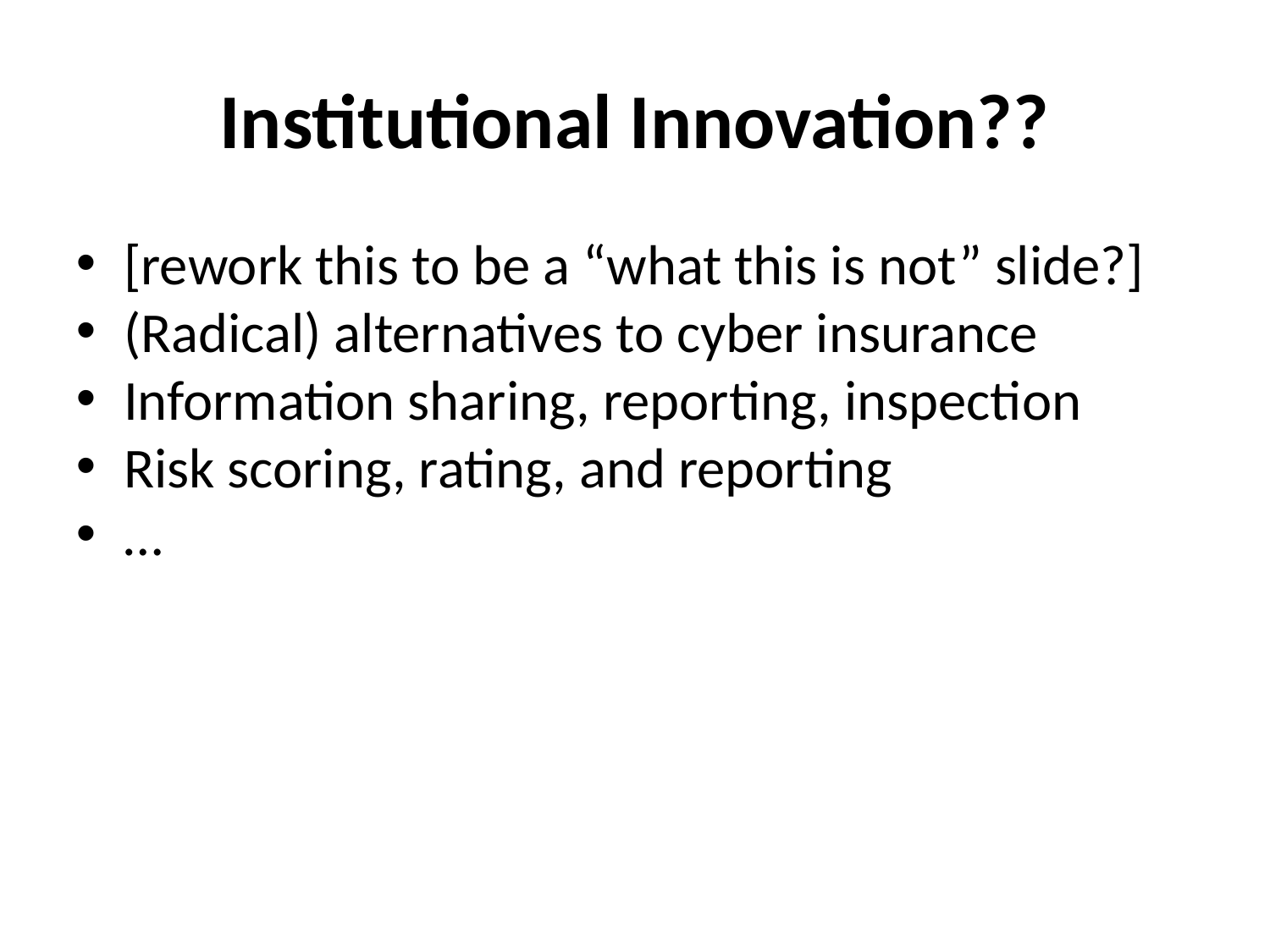

Institutional Innovation??
[rework this to be a “what this is not” slide?]
(Radical) alternatives to cyber insurance
Information sharing, reporting, inspection
Risk scoring, rating, and reporting
…